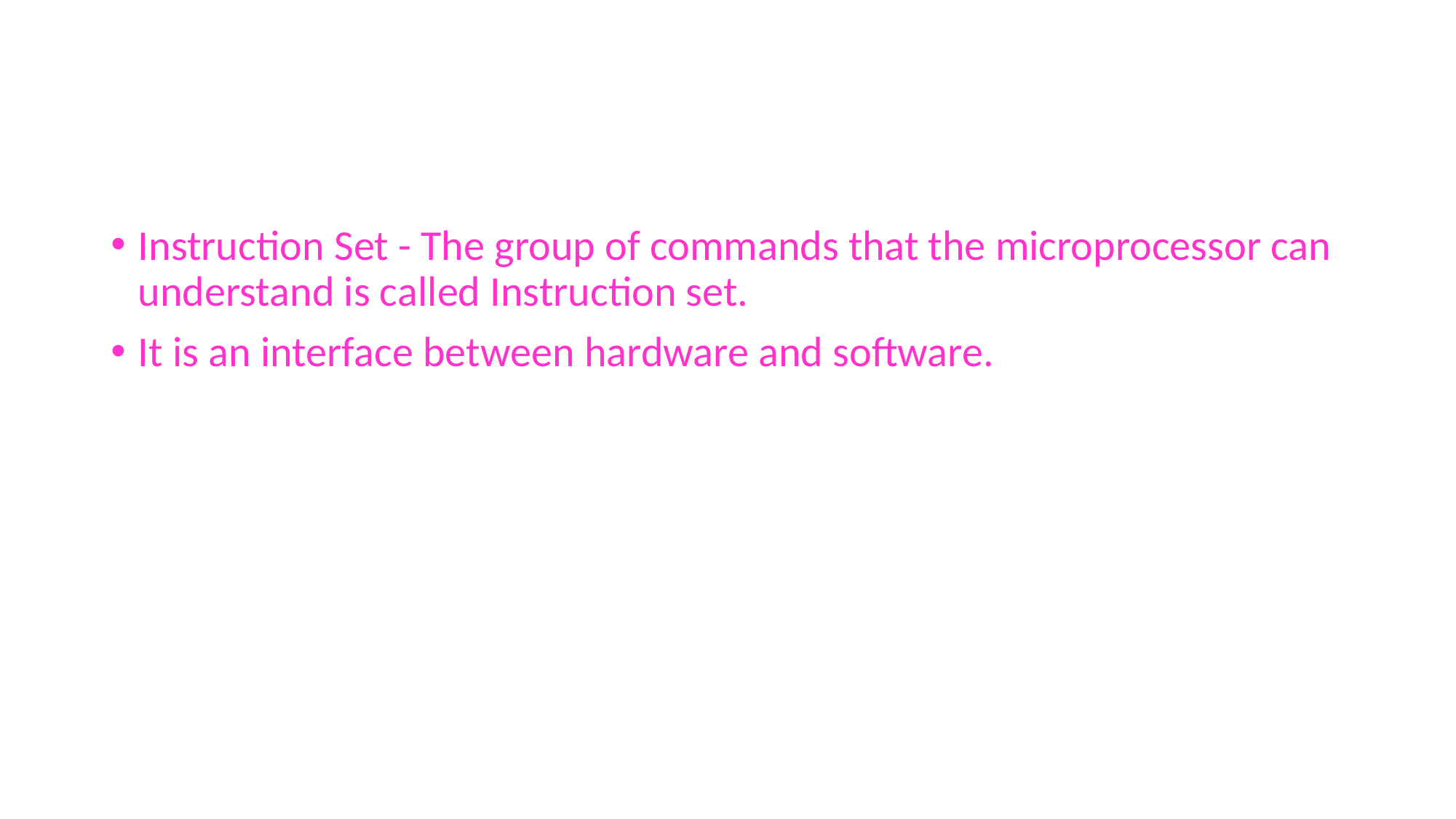

#
Instruction Set - The group of commands that the microprocessor can understand is called Instruction set.
It is an interface between hardware and software.